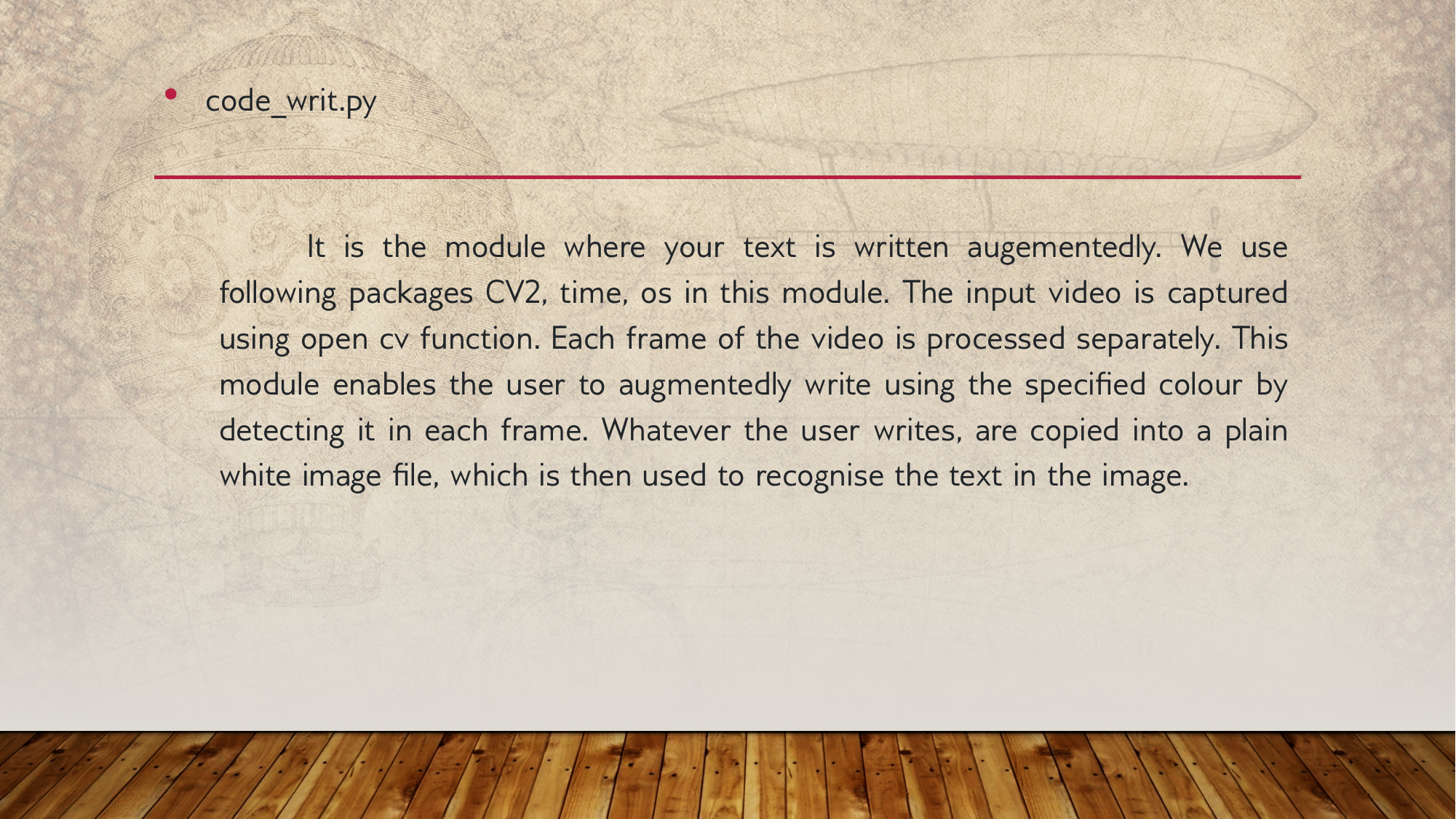

code_writ.py

     It is the module where your text is written augementedly. We use following packages CV2, time, os in this module. The input video is captured using open cv function. Each frame of the video is processed separately. This module enables the user to augmentedly write using the specified colour by detecting it in each frame. Whatever the user writes, are copied into a plain white image file, which is then used to recognise the text in the image.